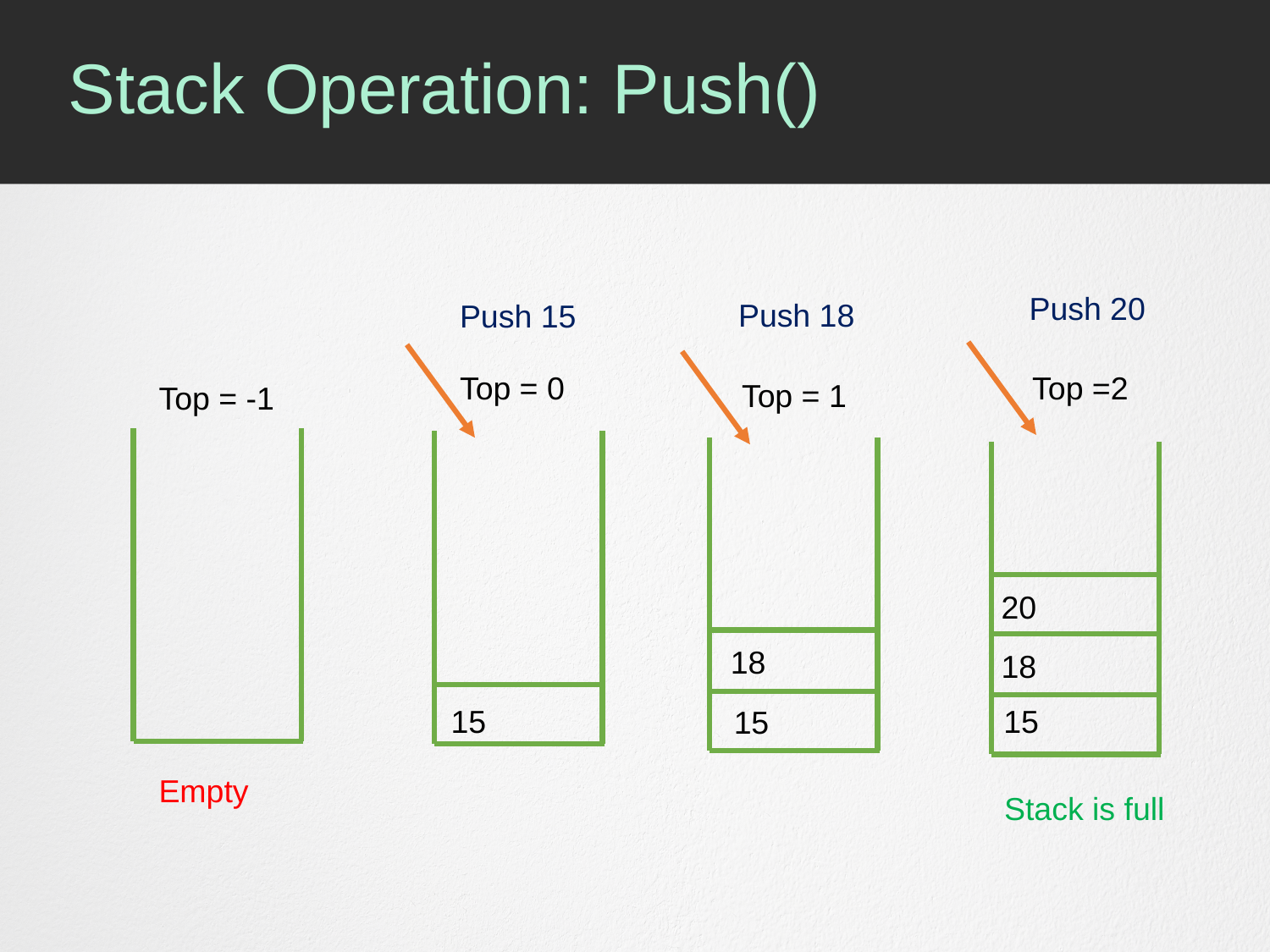

# Stack Operation: Push()
Push 20
Push 18
Push 15
Top = 0
Top =2
Top = 1
Top = -1
20
18
18
15
15
15
Empty
Stack is full